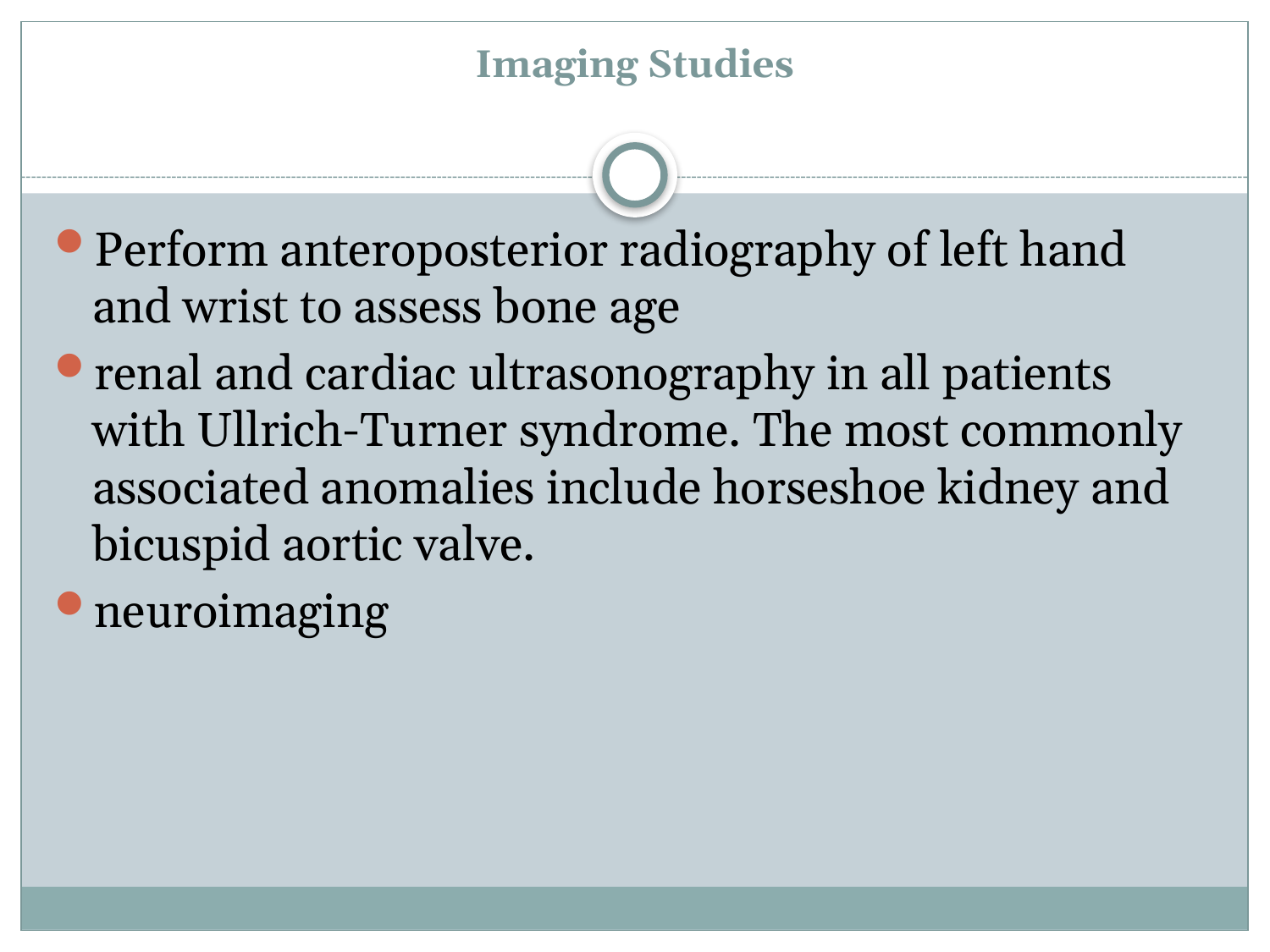

# Imaging Studies
Perform anteroposterior radiography of left hand and wrist to assess bone age
renal and cardiac ultrasonography in all patients with Ullrich-Turner syndrome. The most commonly associated anomalies include horseshoe kidney and bicuspid aortic valve.
neuroimaging